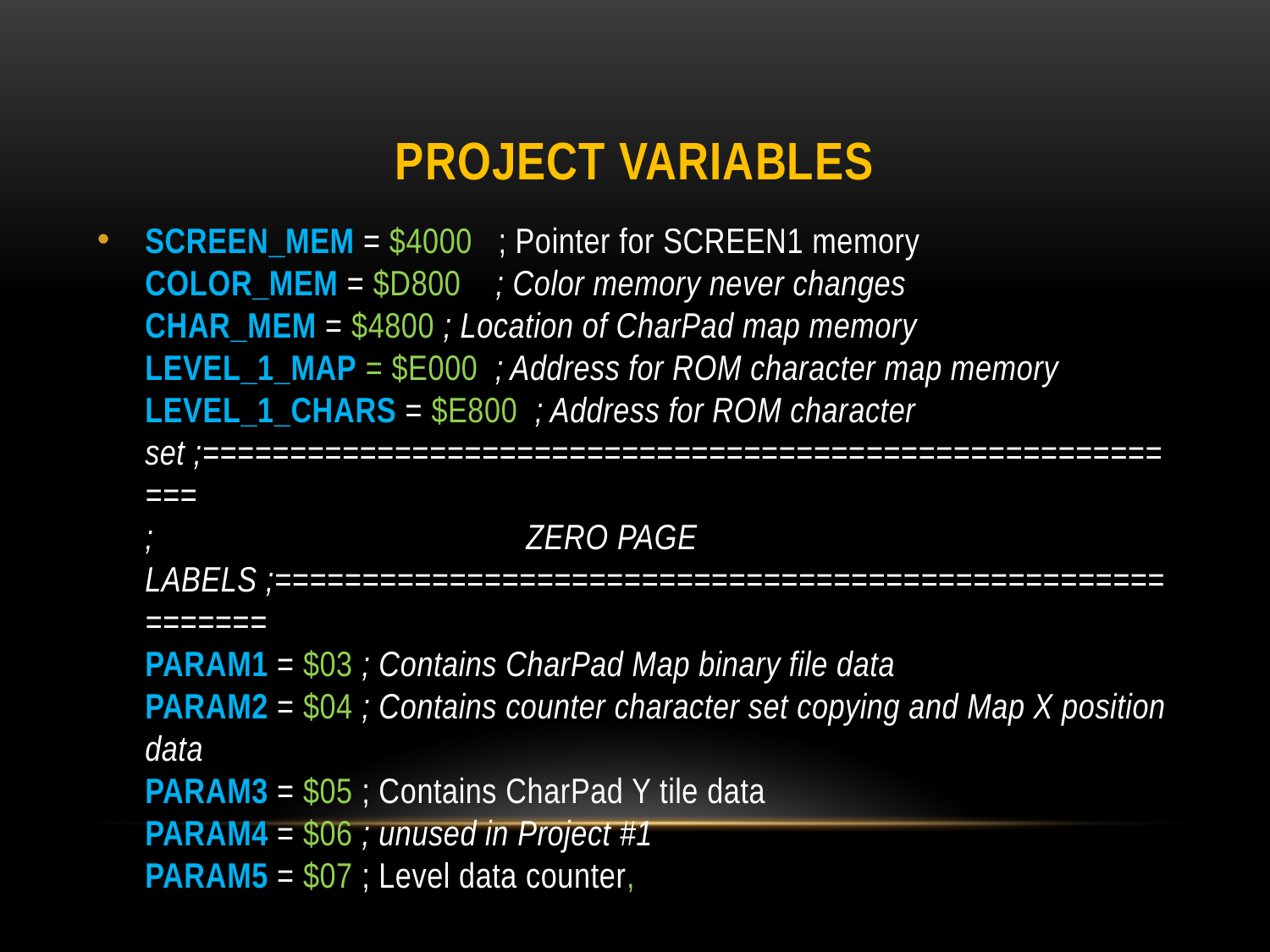

# Project variables
SCREEN_MEM = $4000   ; Pointer for SCREEN1 memory
COLOR_MEM = $D800    ; Color memory never changes
CHAR_MEM = $4800 ; Location of CharPad map memory
LEVEL_1_MAP = $E000  ; Address for ROM character map memory
LEVEL_1_CHARS = $E800  ; Address for ROM character set ;==========================================================
; 			ZERO PAGE LABELS ;==========================================================
PARAM1 = $03 ; Contains CharPad Map binary file data
PARAM2 = $04 ; Contains counter character set copying and Map X position data
PARAM3 = $05 ; Contains CharPad Y tile data
PARAM4 = $06 ; unused in Project #1
PARAM5 = $07 ; Level data counter,